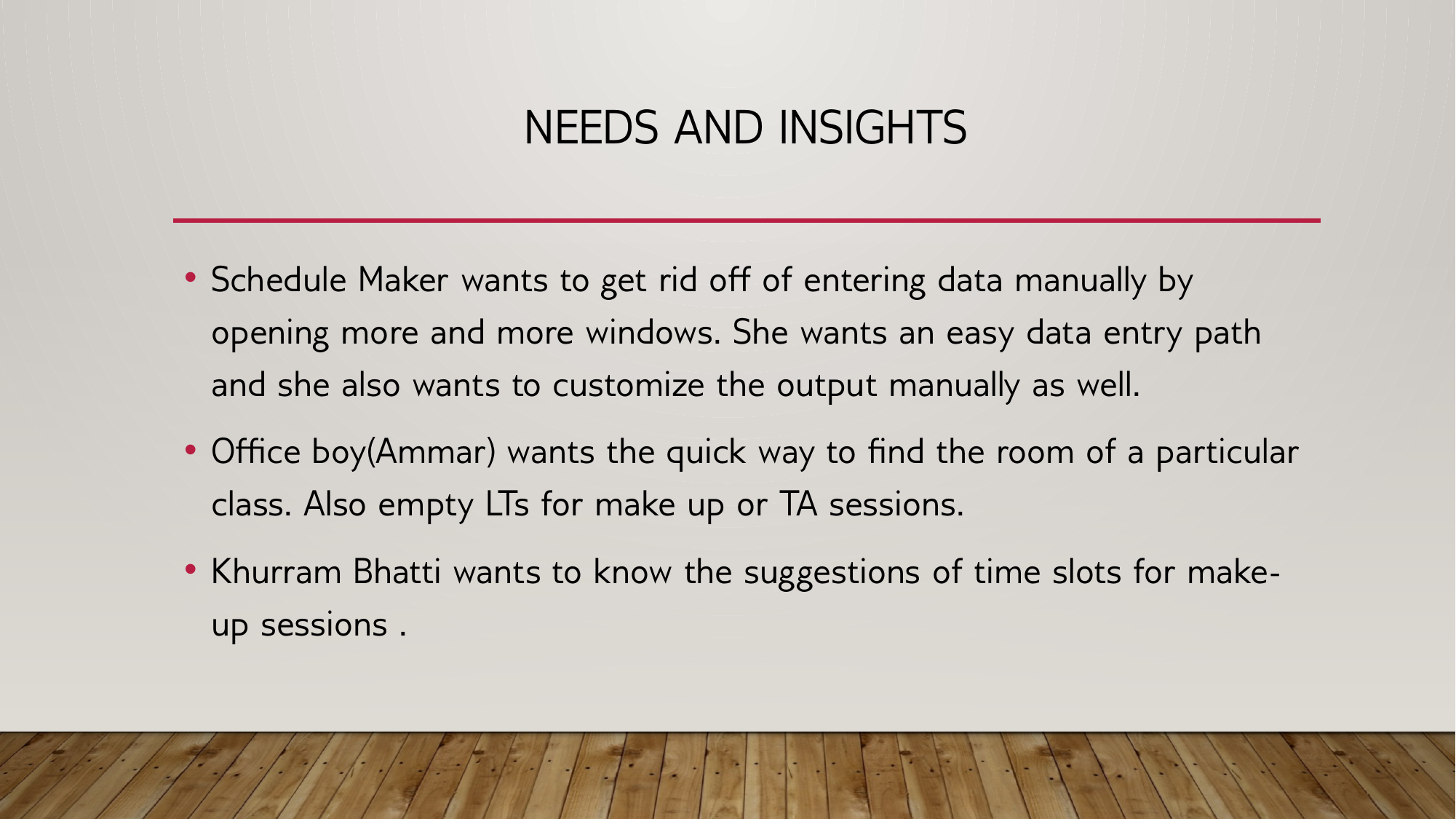

# Needs and Insights
Schedule Maker wants to get rid off of entering data manually by opening more and more windows. She wants an easy data entry path and she also wants to customize the output manually as well.
Office boy(Ammar) wants the quick way to find the room of a particular class. Also empty LTs for make up or TA sessions.
Khurram Bhatti wants to know the suggestions of time slots for make-up sessions .